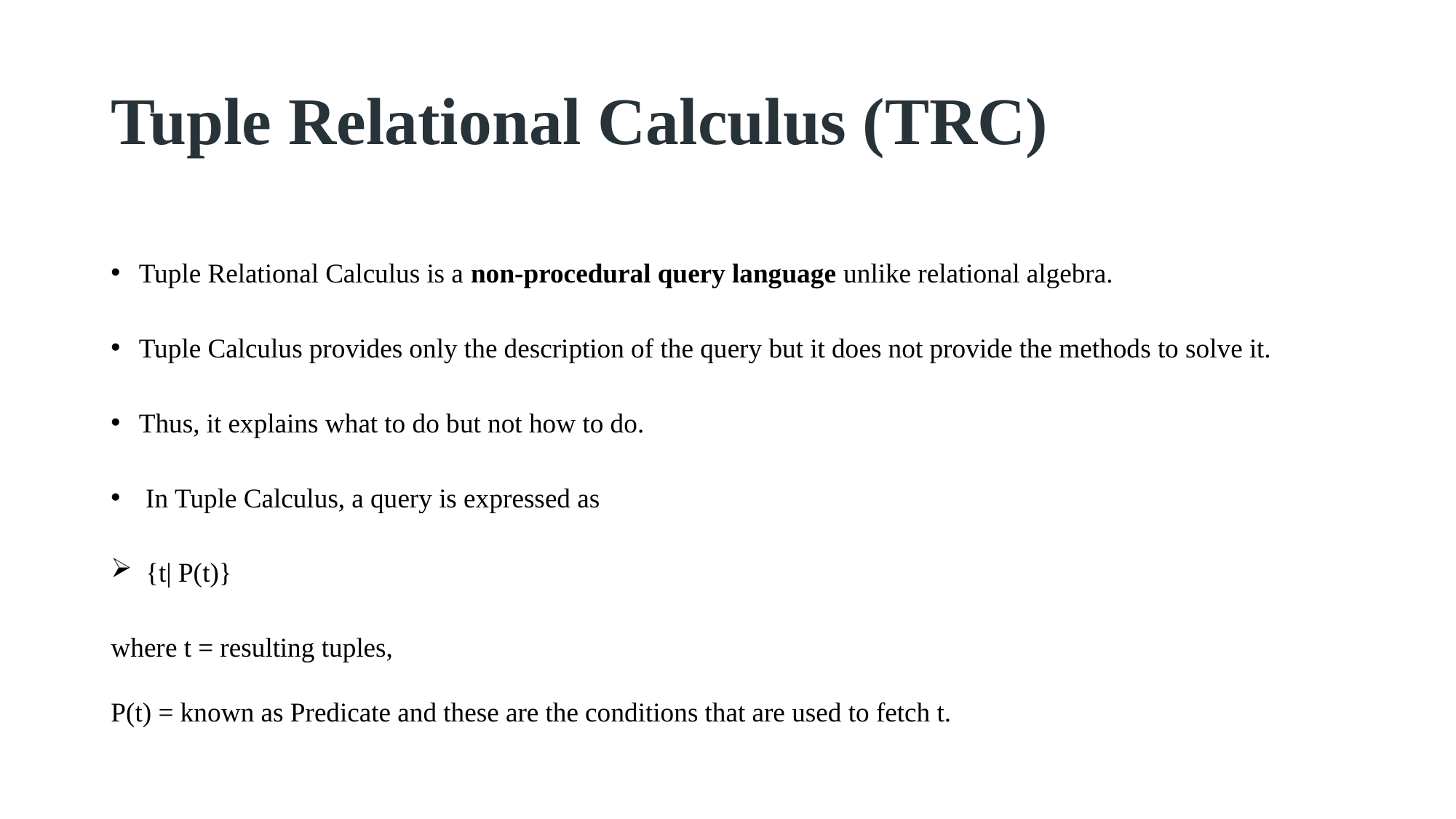

# Tuple Relational Calculus (TRC)
Tuple Relational Calculus is a non-procedural query language unlike relational algebra.
Tuple Calculus provides only the description of the query but it does not provide the methods to solve it.
Thus, it explains what to do but not how to do.
 In Tuple Calculus, a query is expressed as
 {t| P(t)}
where t = resulting tuples, 
P(t) = known as Predicate and these are the conditions that are used to fetch t.